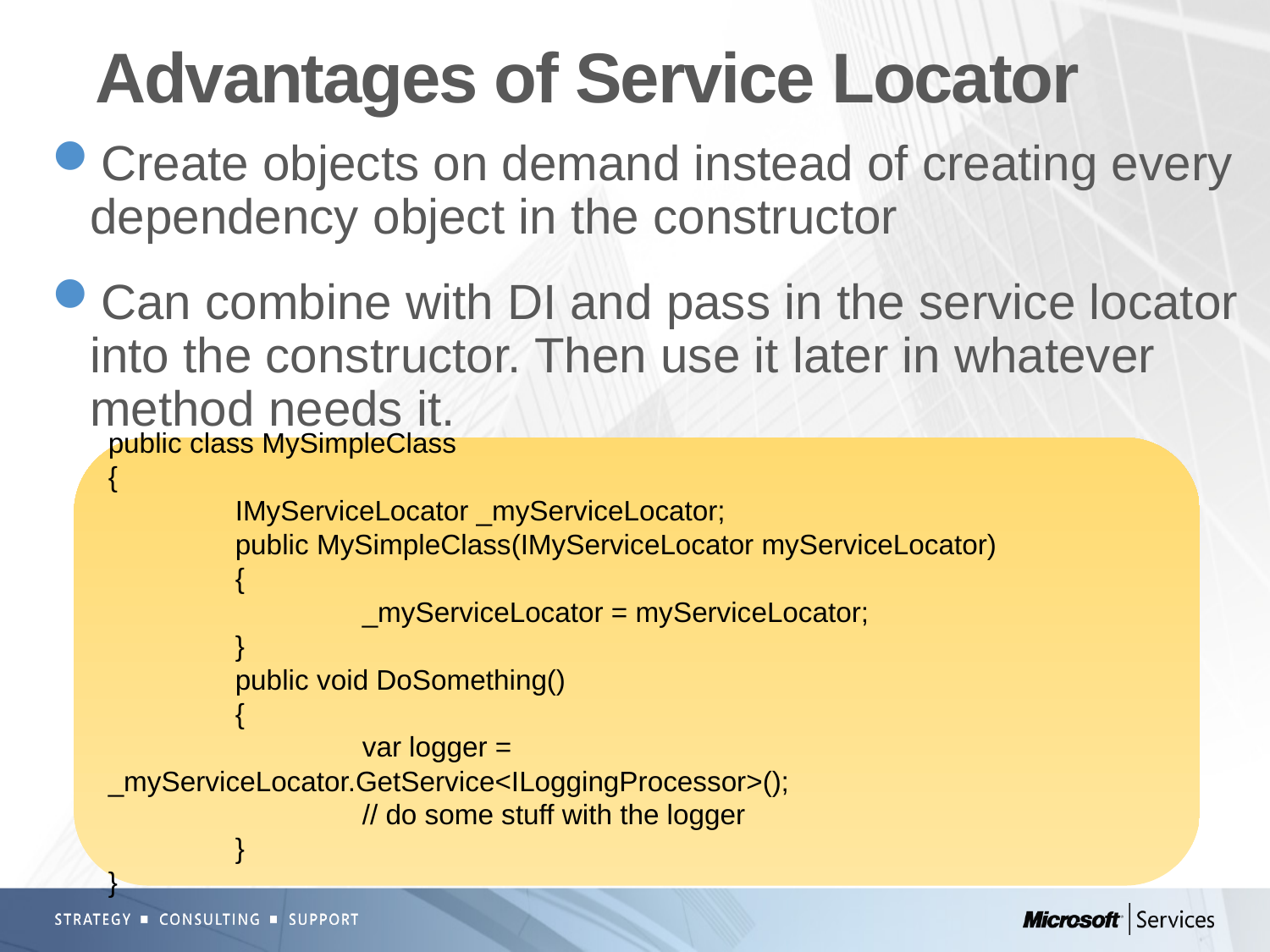

# Advantages of Service Locator
Create objects on demand instead of creating every dependency object in the constructor
Can combine with DI and pass in the service locator into the constructor. Then use it later in whatever method needs it.
public class MySimpleClass
{
	IMyServiceLocator _myServiceLocator;
	public MySimpleClass(IMyServiceLocator myServiceLocator)
	{
		_myServiceLocator = myServiceLocator;
	}
	public void DoSomething()
	{
		var logger = _myServiceLocator.GetService<ILoggingProcessor>();
		// do some stuff with the logger
	}
}